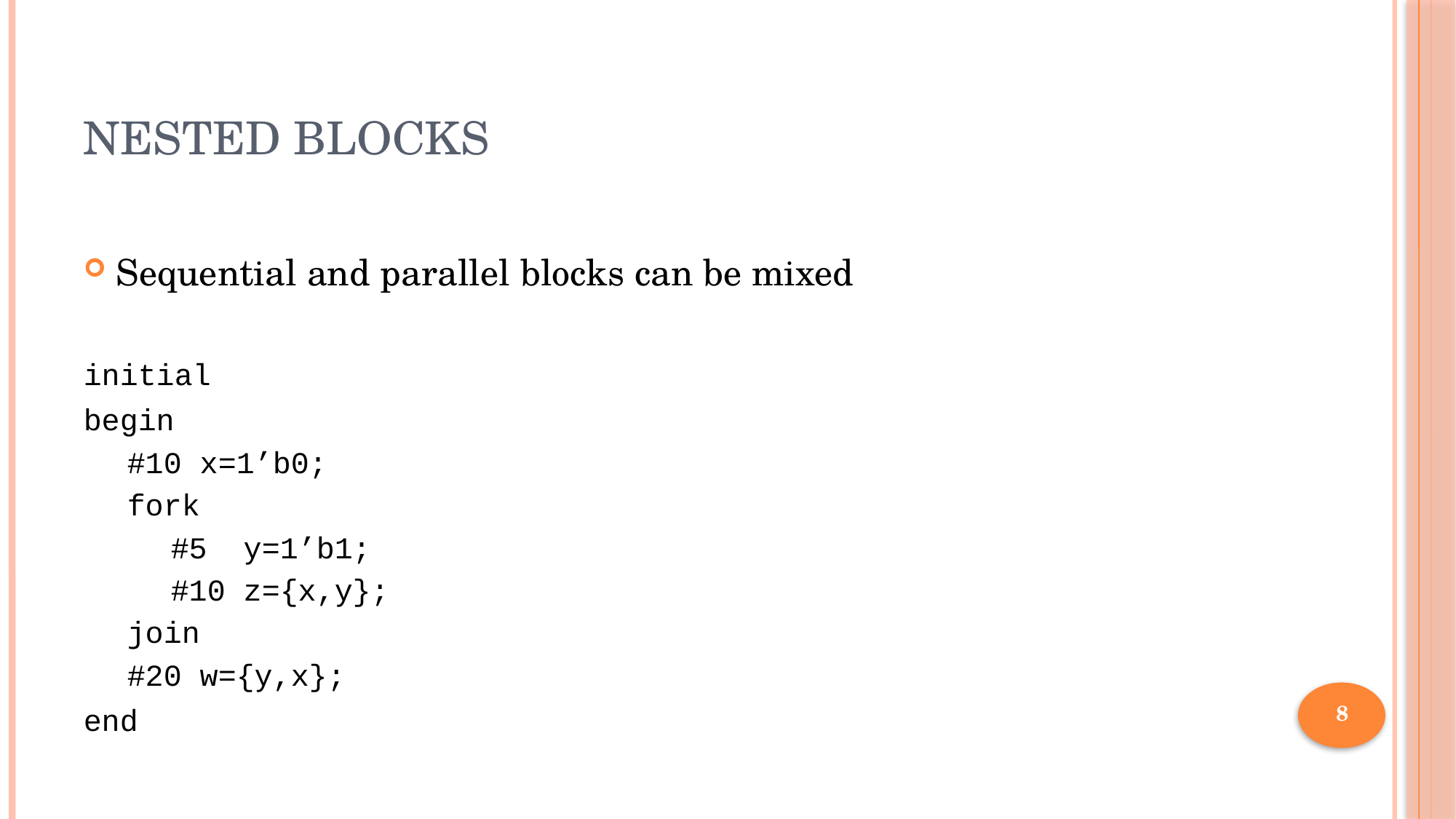

# Nested Blocks

Sequential and parallel blocks can be mixed

initial
begin
#10 x=1’b0;
fork
#5  y=1’b1;
#10 z={x,y};
join
#20 w={y,x};
end
8